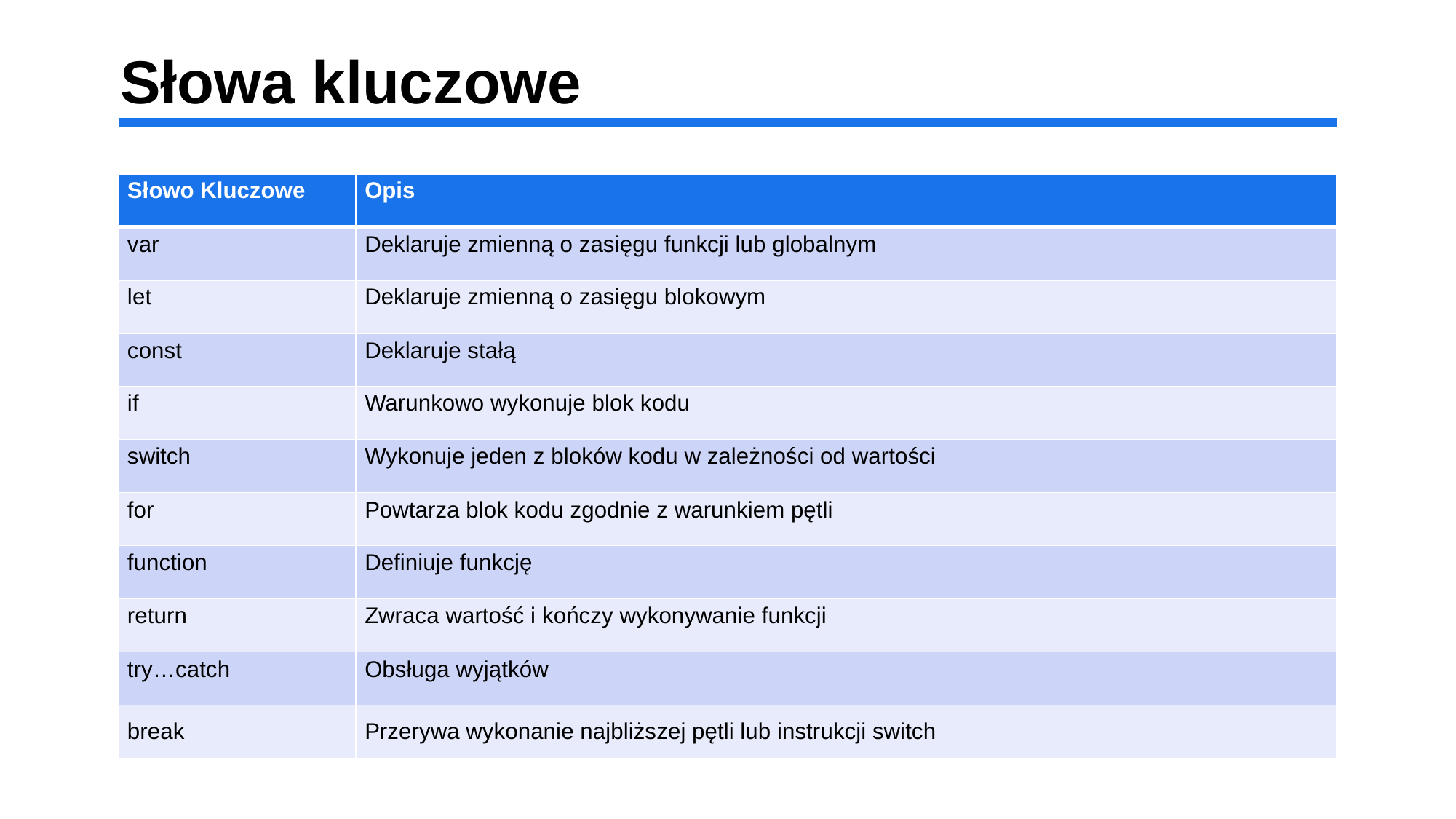

# Słowa kluczowe
| Słowo Kluczowe | Opis |
| --- | --- |
| var | Deklaruje zmienną o zasięgu funkcji lub globalnym |
| let | Deklaruje zmienną o zasięgu blokowym |
| const | Deklaruje stałą |
| if | Warunkowo wykonuje blok kodu |
| switch | Wykonuje jeden z bloków kodu w zależności od wartości |
| for | Powtarza blok kodu zgodnie z warunkiem pętli |
| function | Definiuje funkcję |
| return | Zwraca wartość i kończy wykonywanie funkcji |
| try…catch | Obsługa wyjątków |
| break | Przerywa wykonanie najbliższej pętli lub instrukcji switch |